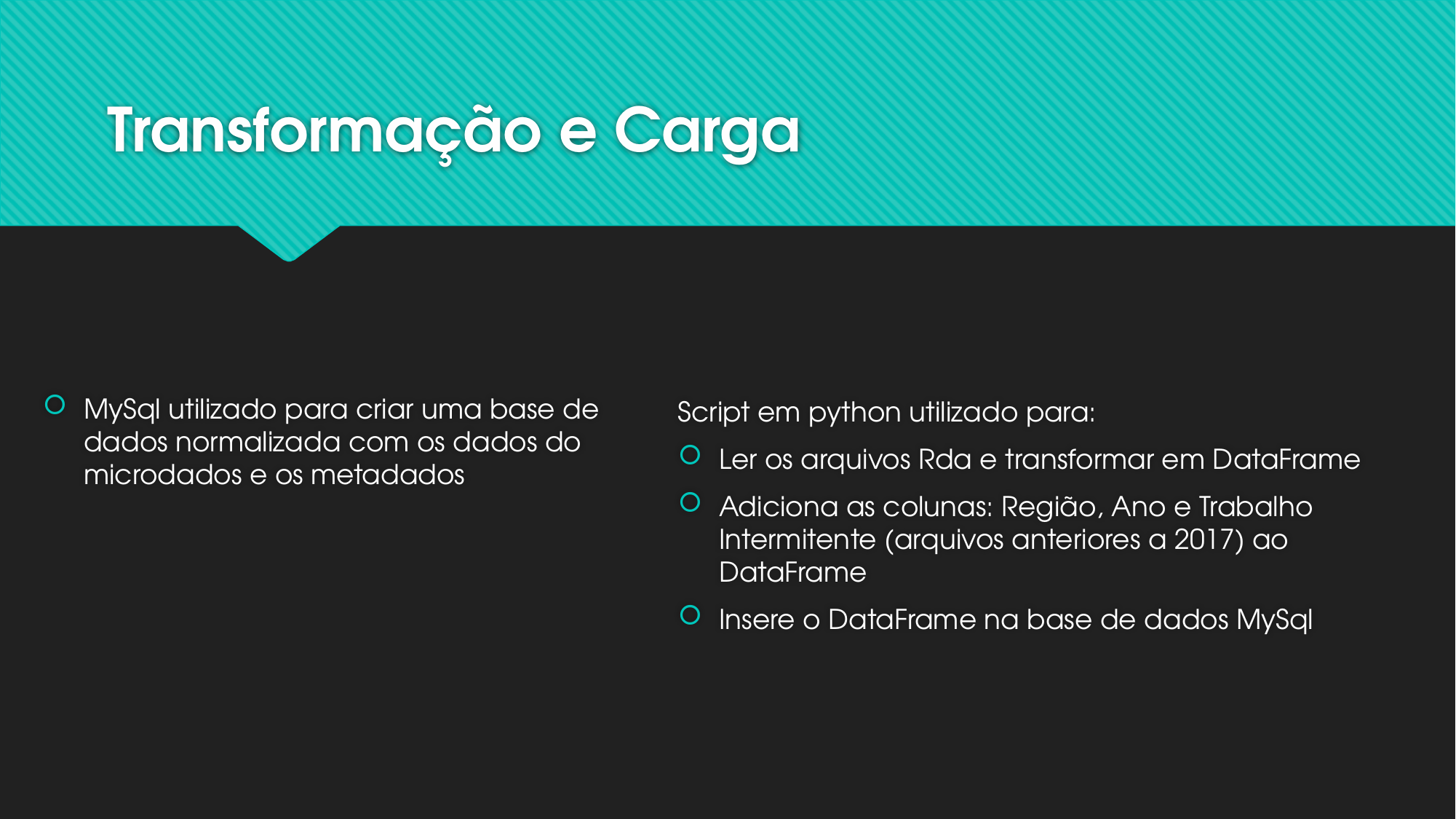

# Transformação e Carga

MySql utilizado para criar uma base de dados normalizada com os dados do microdados e os metadados

Script em python utilizado para:
Ler os arquivos Rda e transformar em DataFrame
Adiciona as colunas: Região, Ano e Trabalho Intermitente (arquivos anteriores a 2017) ao DataFrame
Insere o DataFrame na base de dados MySql